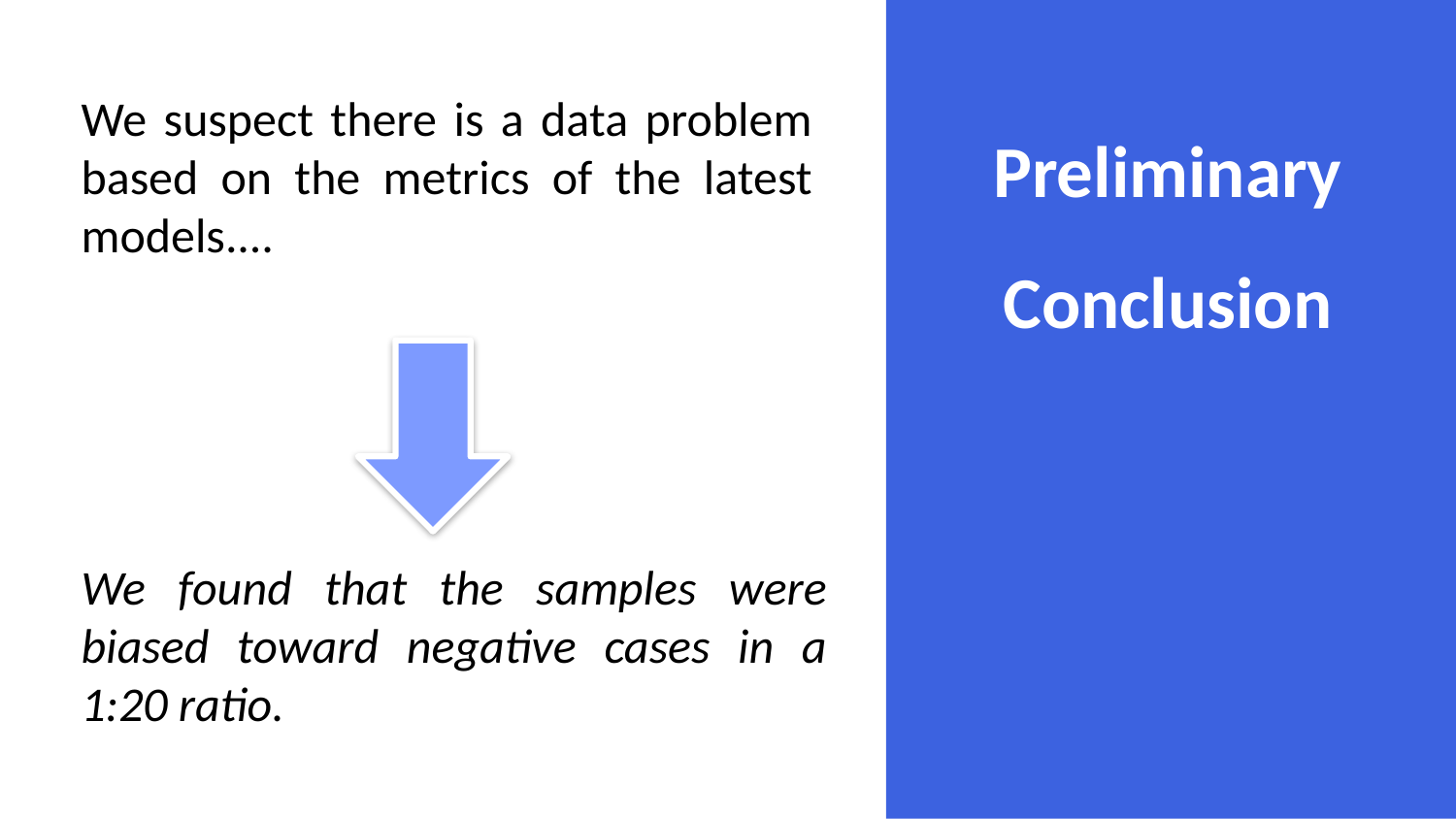

Preliminary Conclusion
We suspect there is a data problem based on the metrics of the latest models....

We found that the samples were biased toward negative cases in a 1:20 ratio.